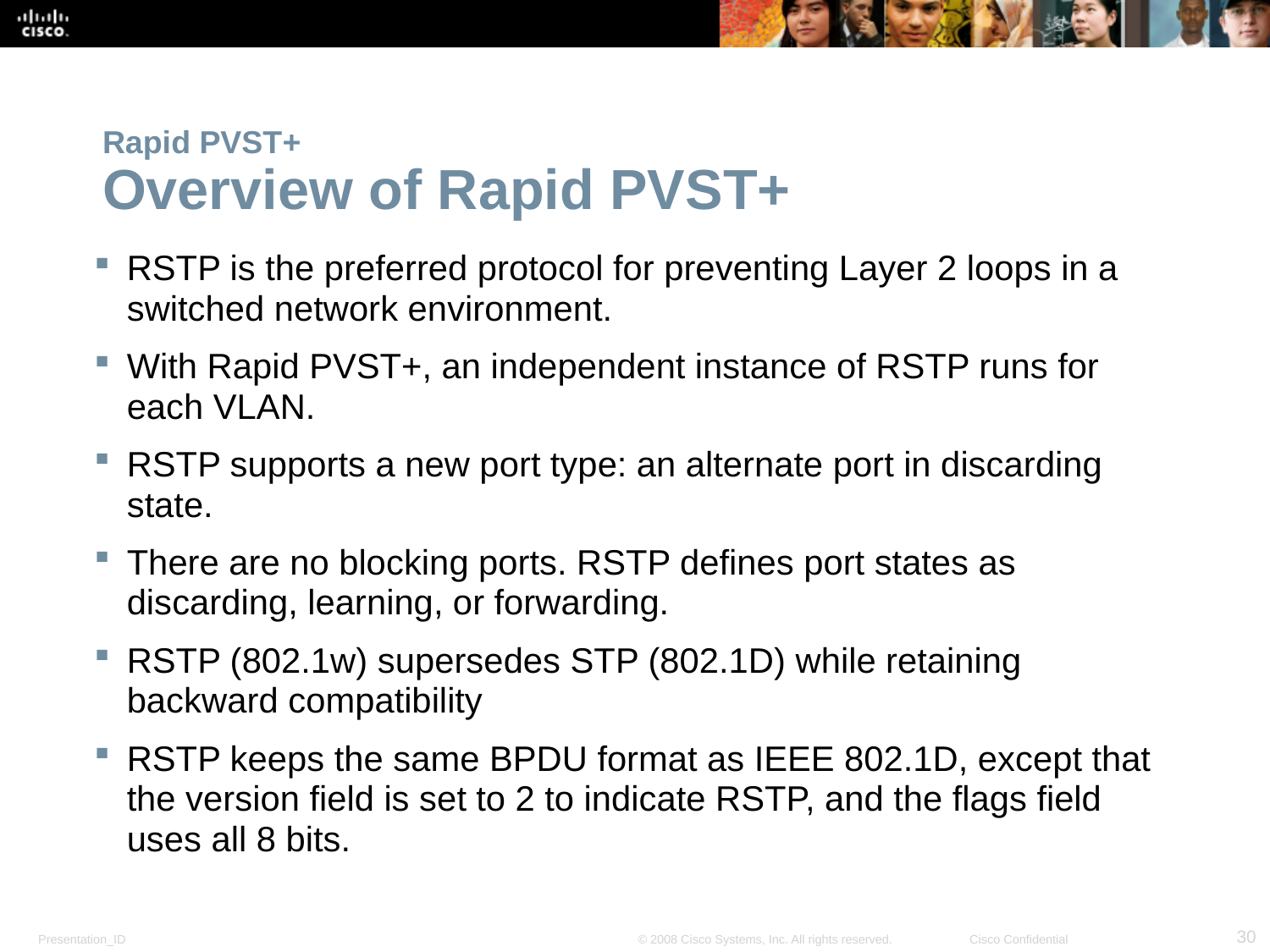

# Rapid PVST+ Overview of Rapid PVST+
RSTP is the preferred protocol for preventing Layer 2 loops in a switched network environment.
With Rapid PVST+, an independent instance of RSTP runs for each VLAN.
RSTP supports a new port type: an alternate port in discarding state.
There are no blocking ports. RSTP defines port states as discarding, learning, or forwarding.
RSTP (802.1w) supersedes STP (802.1D) while retaining backward compatibility
RSTP keeps the same BPDU format as IEEE 802.1D, except that the version field is set to 2 to indicate RSTP, and the flags field uses all 8 bits.